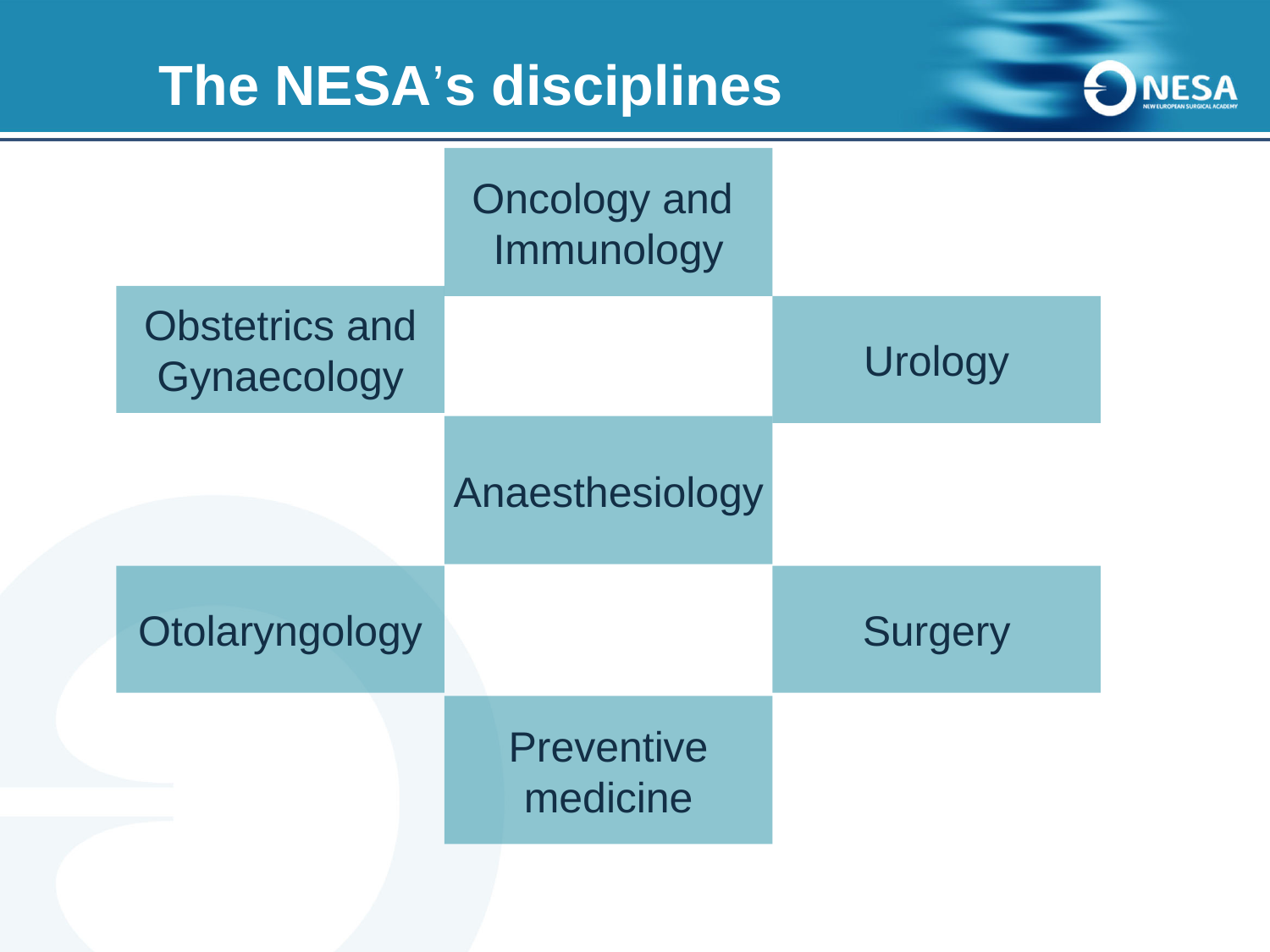

# The NESA’s disciplines
Oncology and
Immunology

Obstetrics and
Gynaecology
Urology
Anaesthesiology
Otolaryngology
Surgery
Preventive
medicine